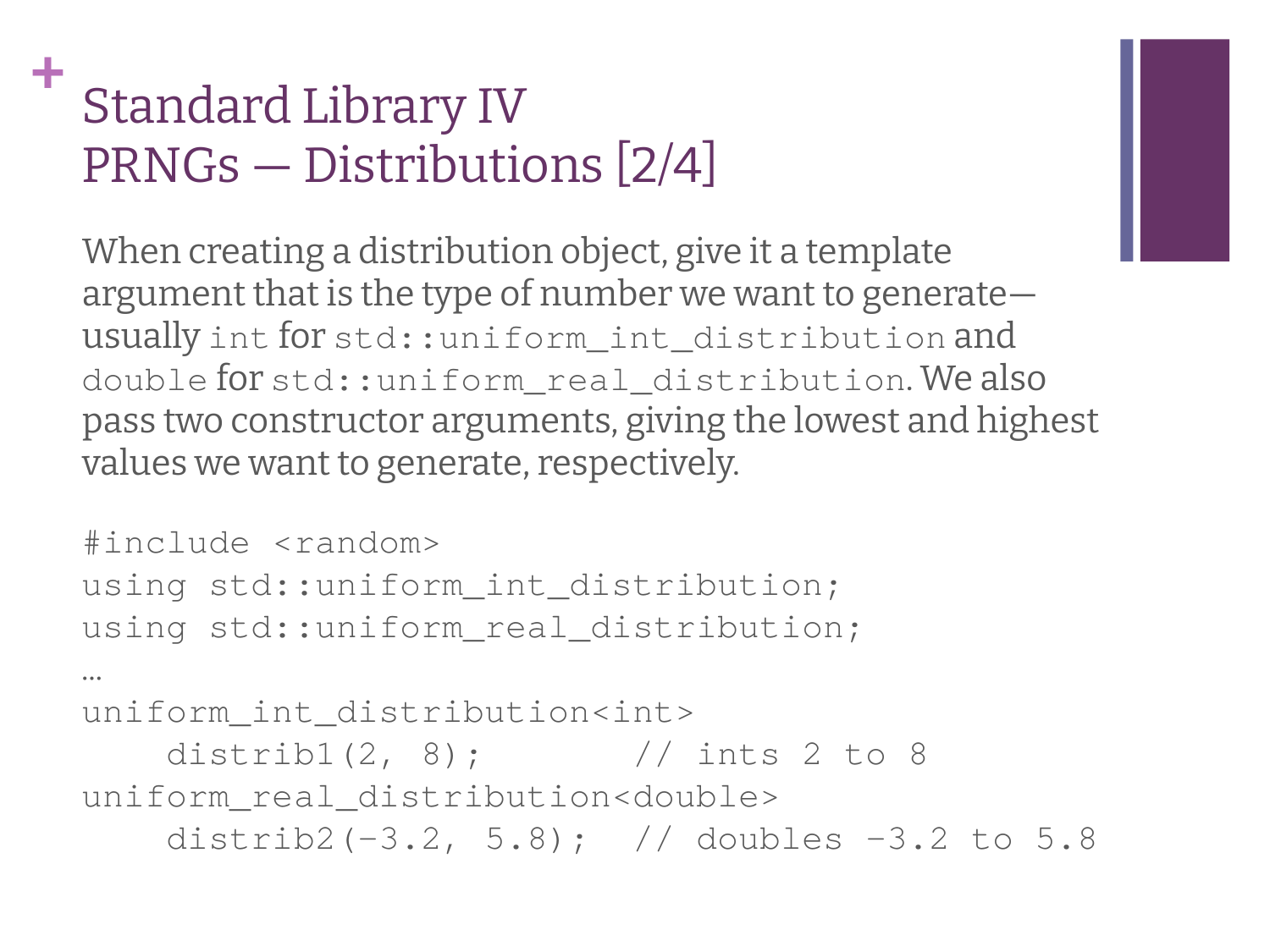

# Standard Library IV PRNGs — Distributions [2/4]
When creating a distribution object, give it a template argument that is the type of number we want to generate—usually int for std::uniform_int_distribution and double for std::uniform_real_distribution. We also pass two constructor arguments, giving the lowest and highest values we want to generate, respectively.
#include <random>
using std::uniform_int_distribution;
using std::uniform_real_distribution;
…
uniform_int_distribution<int>
    distrib1(2, 8);       // ints 2 to 8
uniform_real_distribution<double>
    distrib2(-3.2, 5.8);  // doubles -3.2 to 5.8